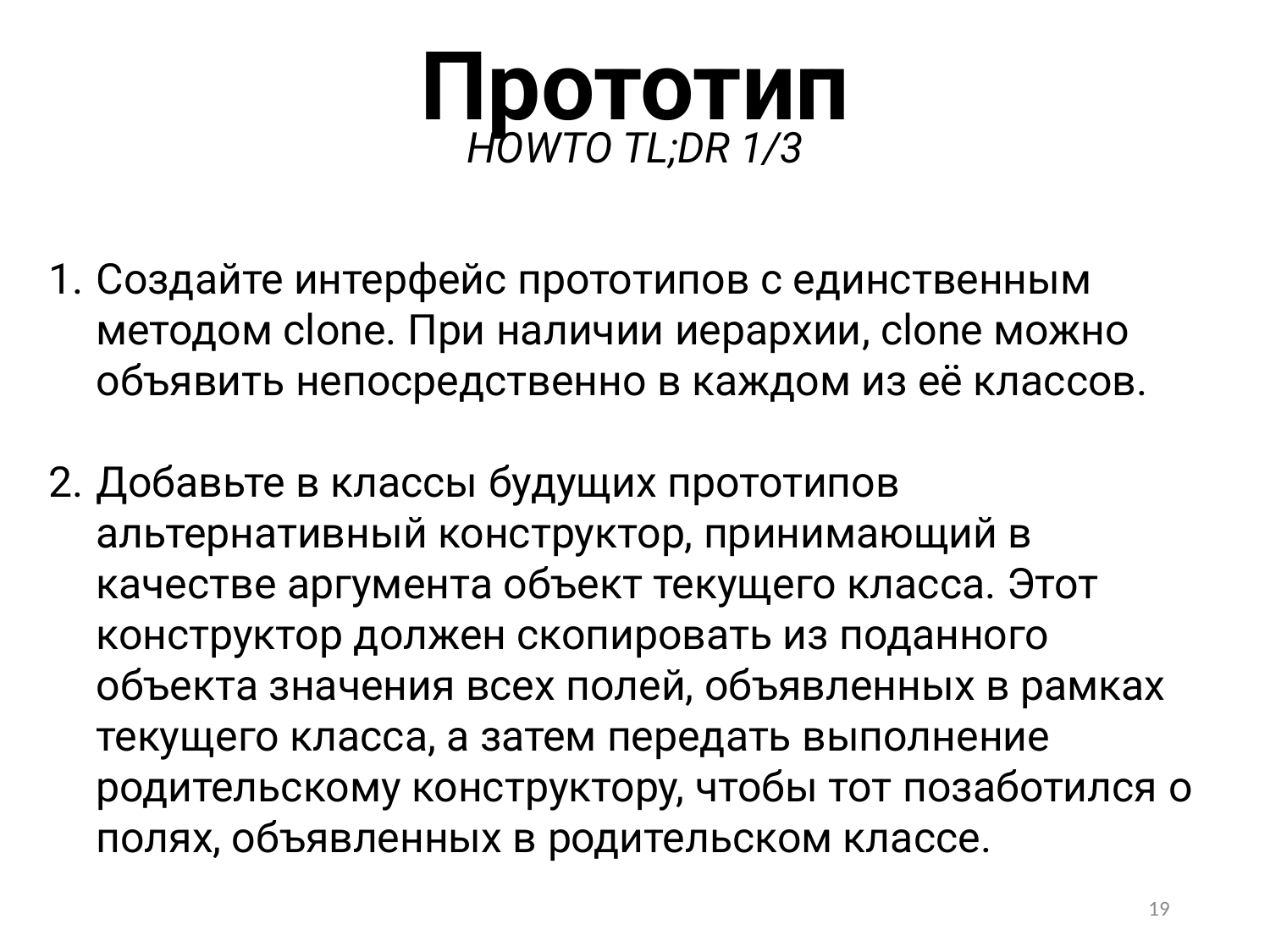

Прототип
HOWTO TL;DR 1/3
Создайте интерфейс прототипов с единственным методом clone. При наличии иерархии, clone можно объявить непосредственно в каждом из её классов.

Добавьте в классы будущих прототипов альтернативный конструктор, принимающий в качестве аргумента объект текущего класса. Этот конструктор должен скопировать из поданного объекта значения всех полей, объявленных в рамках текущего класса, а затем передать выполнение родительскому конструктору, чтобы тот позаботился о полях, объявленных в родительском классе.
19